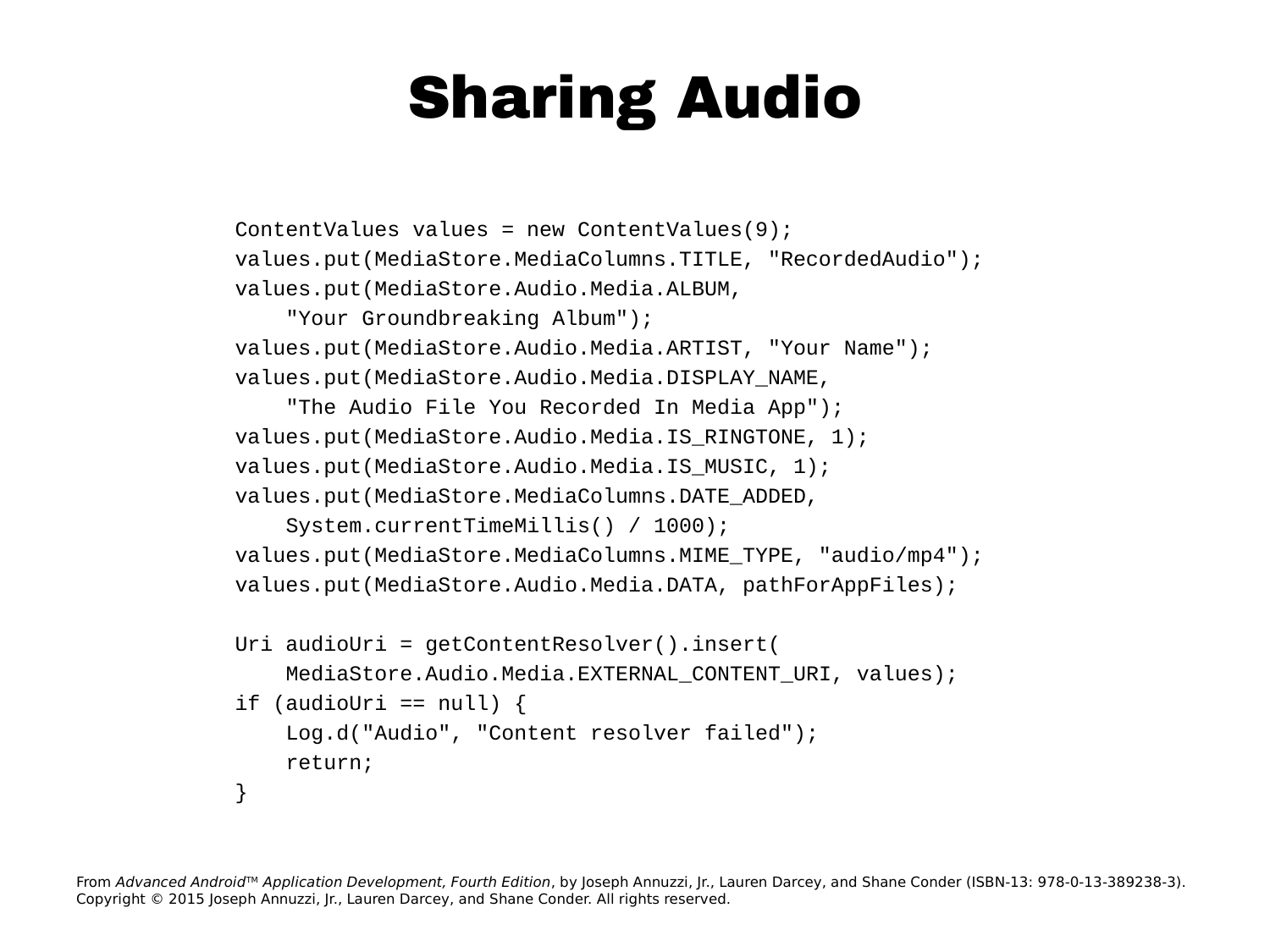

# Sharing Audio

ContentValues values = new ContentValues(9);
values.put(MediaStore.MediaColumns.TITLE, "RecordedAudio");
values.put(MediaStore.Audio.Media.ALBUM,
    "Your Groundbreaking Album");
values.put(MediaStore.Audio.Media.ARTIST, "Your Name");
values.put(MediaStore.Audio.Media.DISPLAY_NAME,
    "The Audio File You Recorded In Media App");
values.put(MediaStore.Audio.Media.IS_RINGTONE, 1);
values.put(MediaStore.Audio.Media.IS_MUSIC, 1);
values.put(MediaStore.MediaColumns.DATE_ADDED,
    System.currentTimeMillis() / 1000);
values.put(MediaStore.MediaColumns.MIME_TYPE, "audio/mp4");
values.put(MediaStore.Audio.Media.DATA, pathForAppFiles);

Uri audioUri = getContentResolver().insert(
    MediaStore.Audio.Media.EXTERNAL_CONTENT_URI, values);
if (audioUri == null) {
    Log.d("Audio", "Content resolver failed");
    return;
}
From Advanced AndroidTM Application Development, Fourth Edition, by Joseph Annuzzi, Jr., Lauren Darcey, and Shane Conder (ISBN-13: 978-0-13-389238-3). Copyright © 2015 Joseph Annuzzi, Jr., Lauren Darcey, and Shane Conder. All rights reserved.